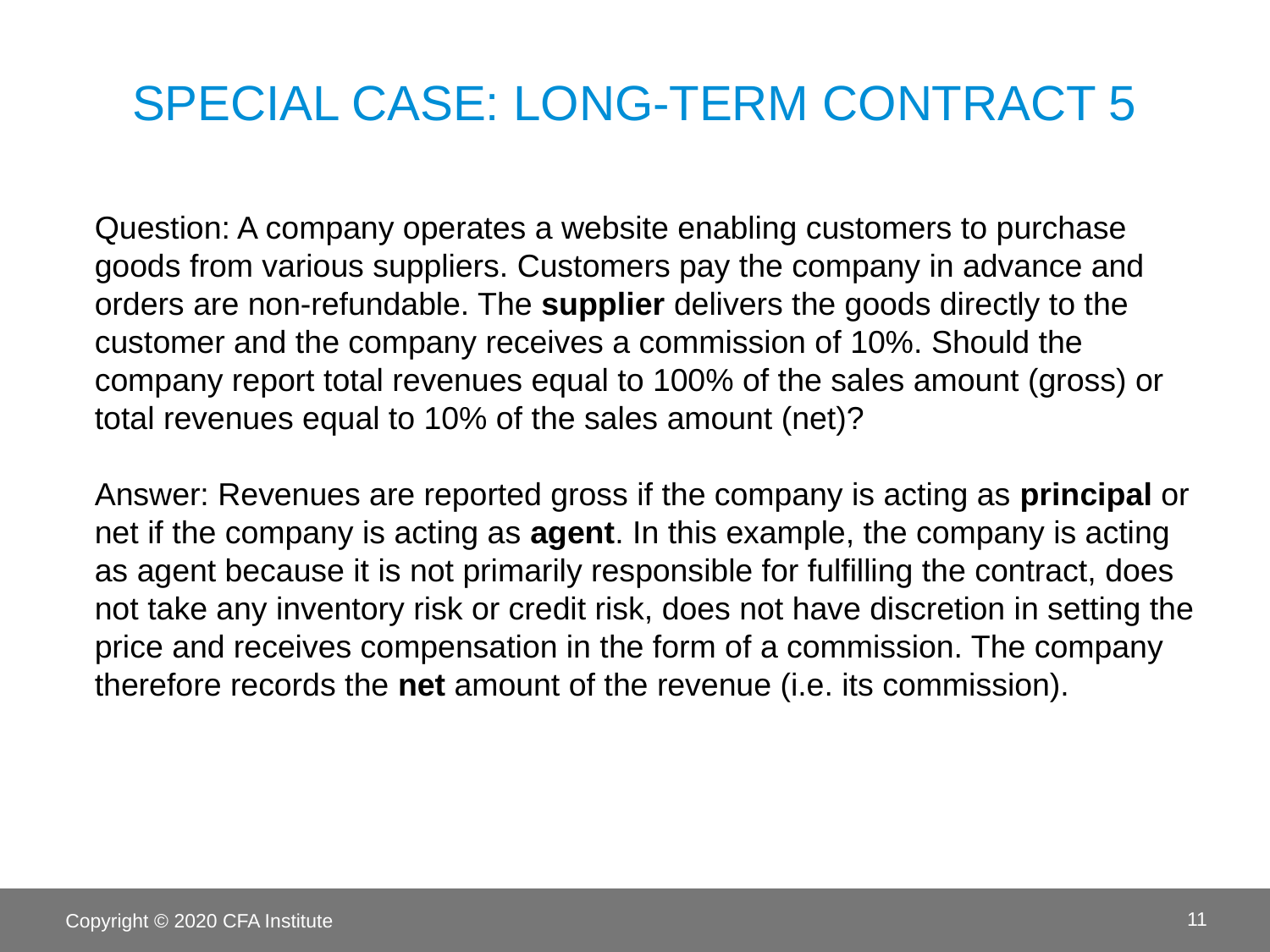

# Special case: long-term contract 5
Question: A company operates a website enabling customers to purchase goods from various suppliers. Customers pay the company in advance and orders are non-refundable. The supplier delivers the goods directly to the customer and the company receives a commission of 10%. Should the company report total revenues equal to 100% of the sales amount (gross) or total revenues equal to 10% of the sales amount (net)?

Answer: Revenues are reported gross if the company is acting as principal or net if the company is acting as agent. In this example, the company is acting as agent because it is not primarily responsible for fulfilling the contract, does not take any inventory risk or credit risk, does not have discretion in setting the price and receives compensation in the form of a commission. The company therefore records the net amount of the revenue (i.e. its commission).

Copyright © 2020 CFA Institute
11